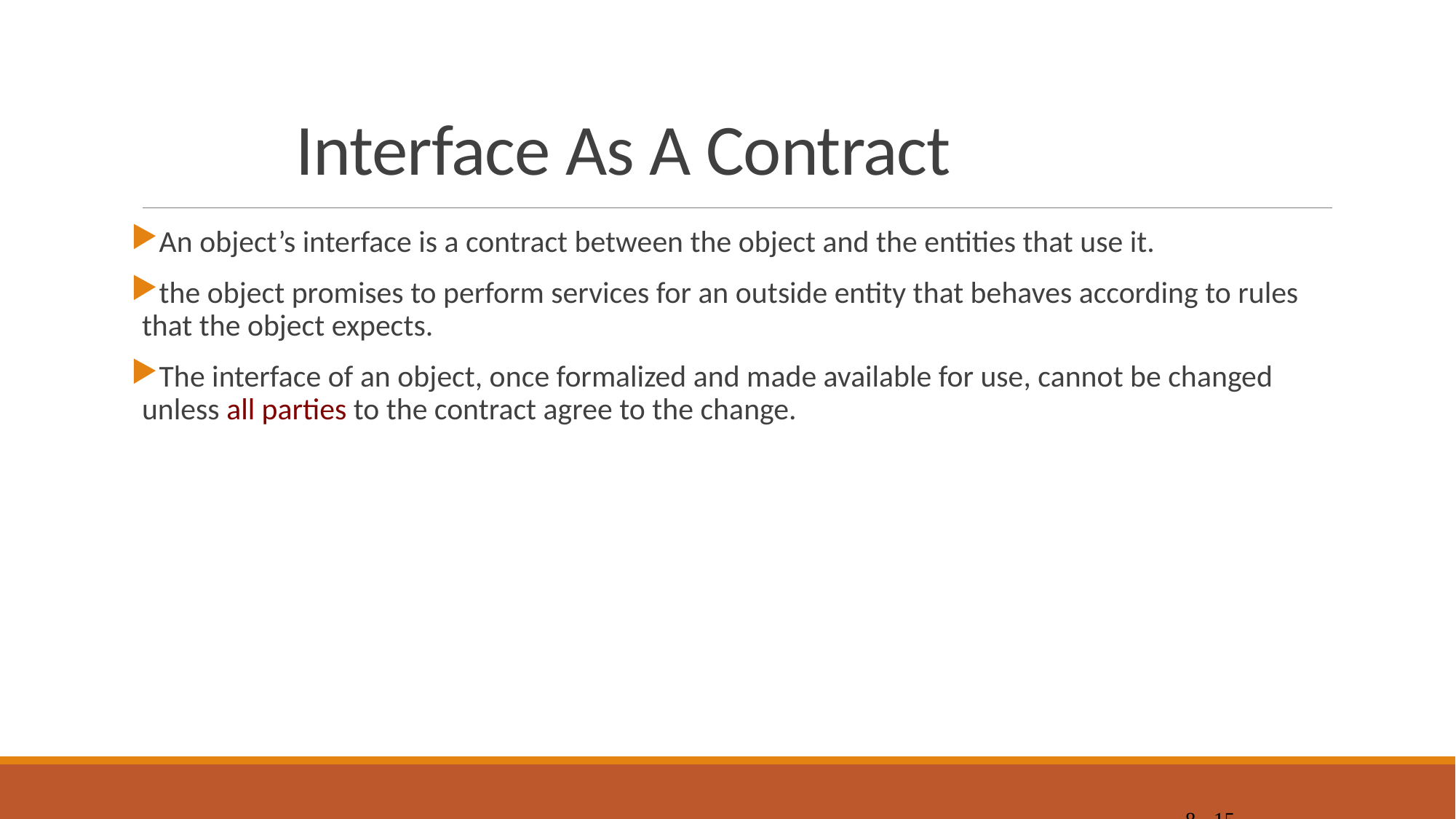

# Interface As A Contract
An object’s interface is a contract between the object and the entities that use it.
the object promises to perform services for an outside entity that behaves according to rules that the object expects.
The interface of an object, once formalized and made available for use, cannot be changed unless all parties to the contract agree to the change.
8 - 15